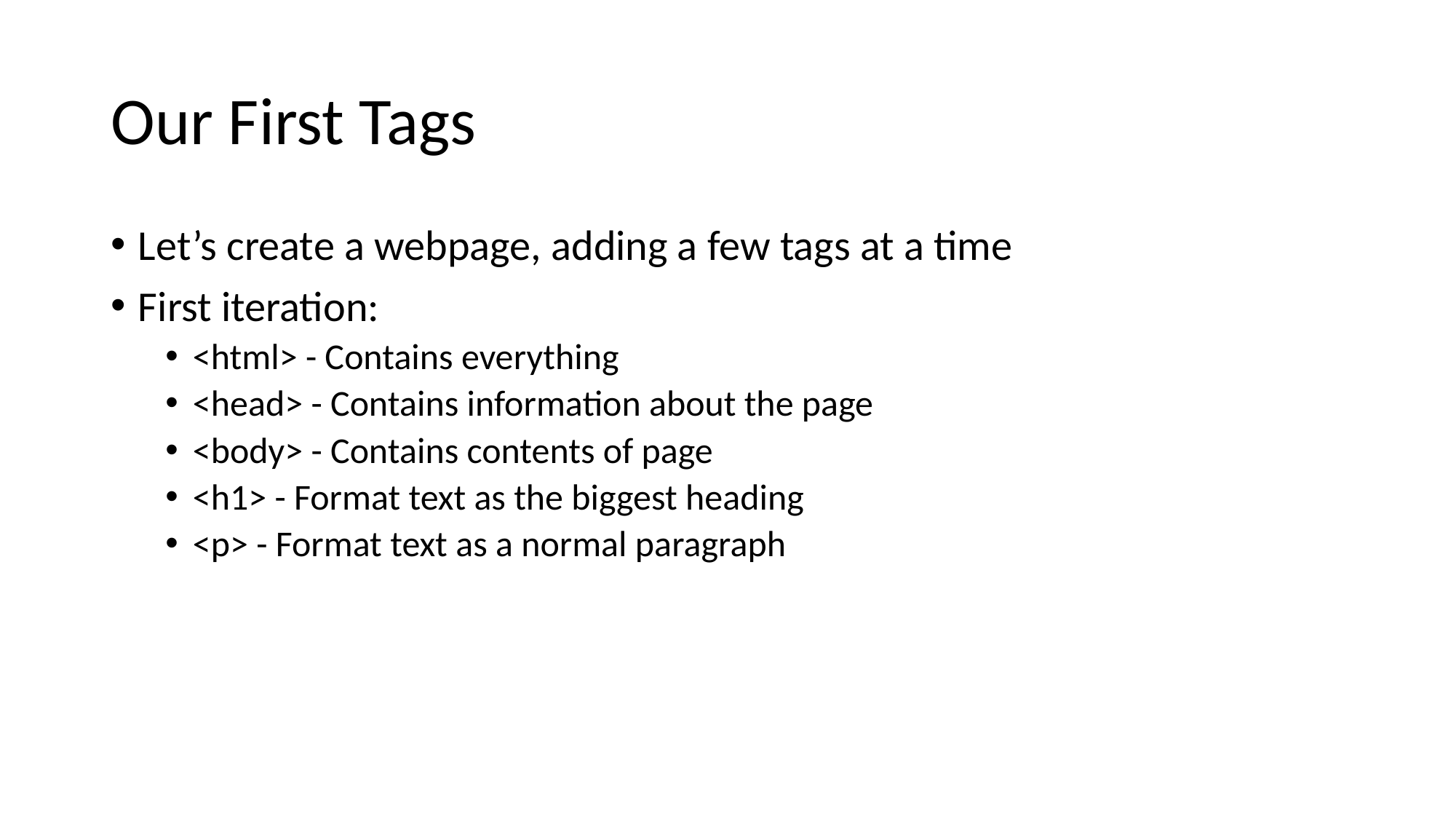

# Our First Tags
Let’s create a webpage, adding a few tags at a time
First iteration:
<html> - Contains everything
<head> - Contains information about the page
<body> - Contains contents of page
<h1> - Format text as the biggest heading
<p> - Format text as a normal paragraph